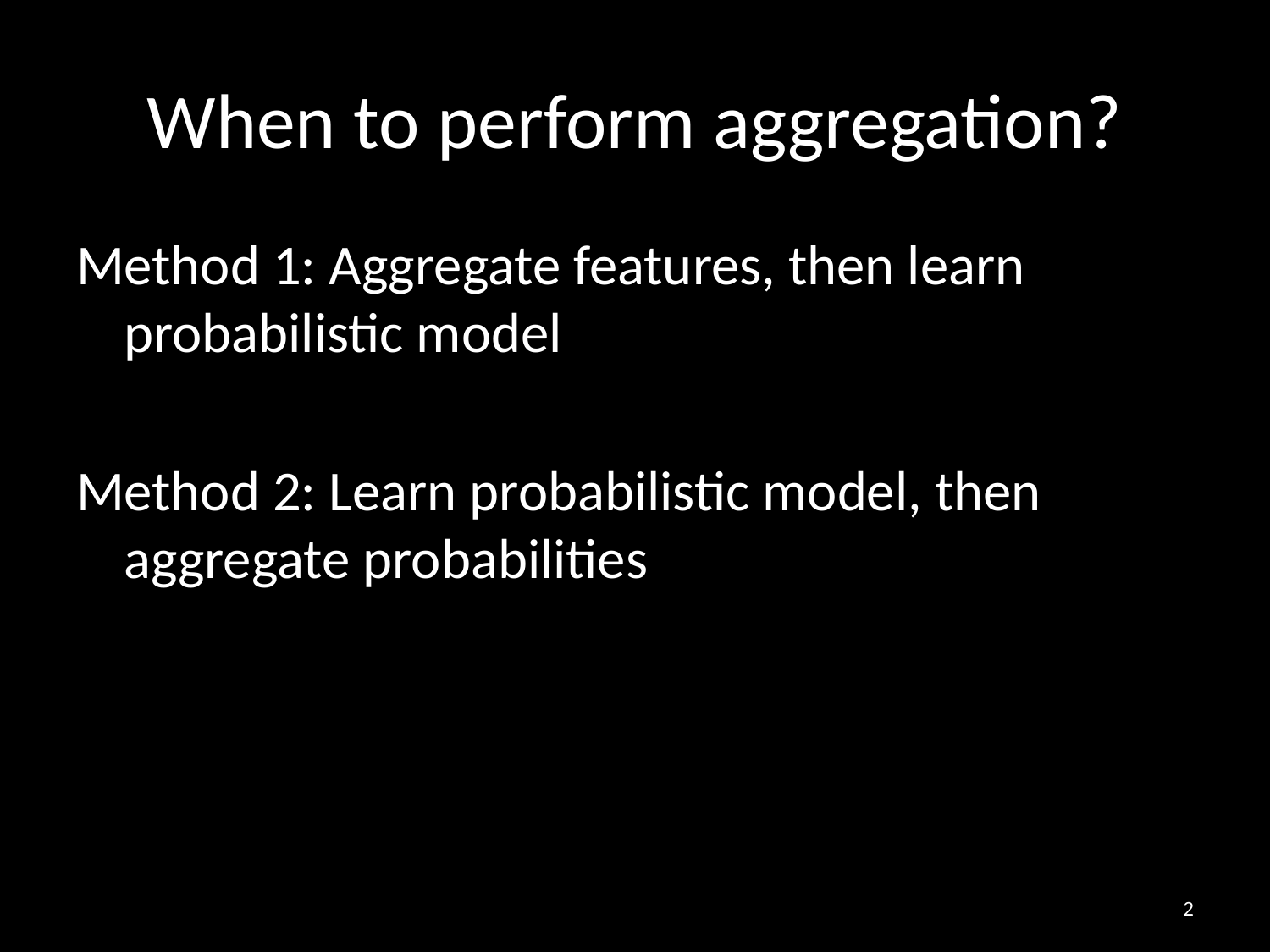

# When to perform aggregation?
Method 1: Aggregate features, then learn probabilistic model

Method 2: Learn probabilistic model, then aggregate probabilities
2